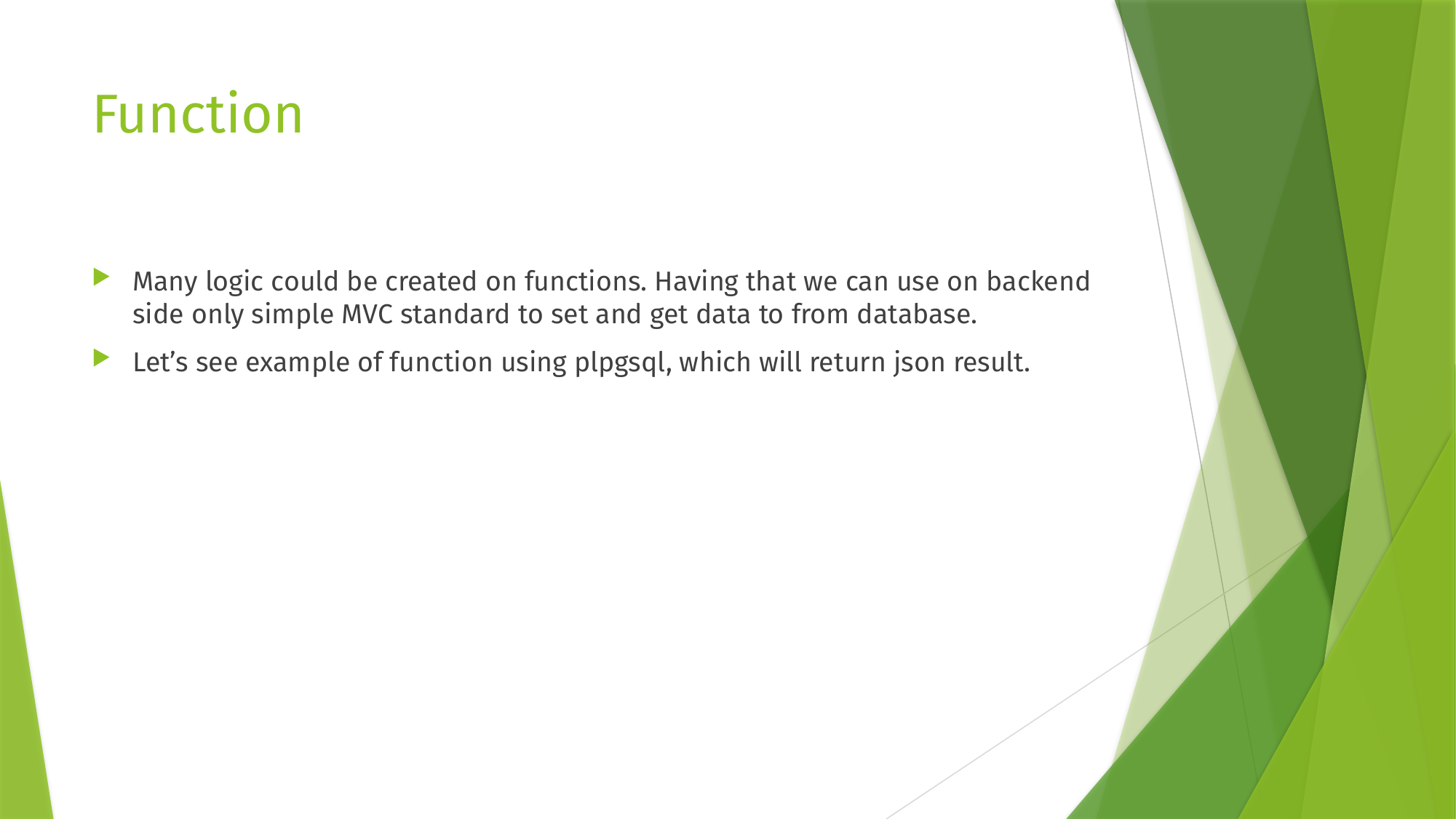

# Function
Many logic could be created on functions. Having that we can use on backend side only simple MVC standard to set and get data to from database.
Let’s see example of function using plpgsql, which will return json result.